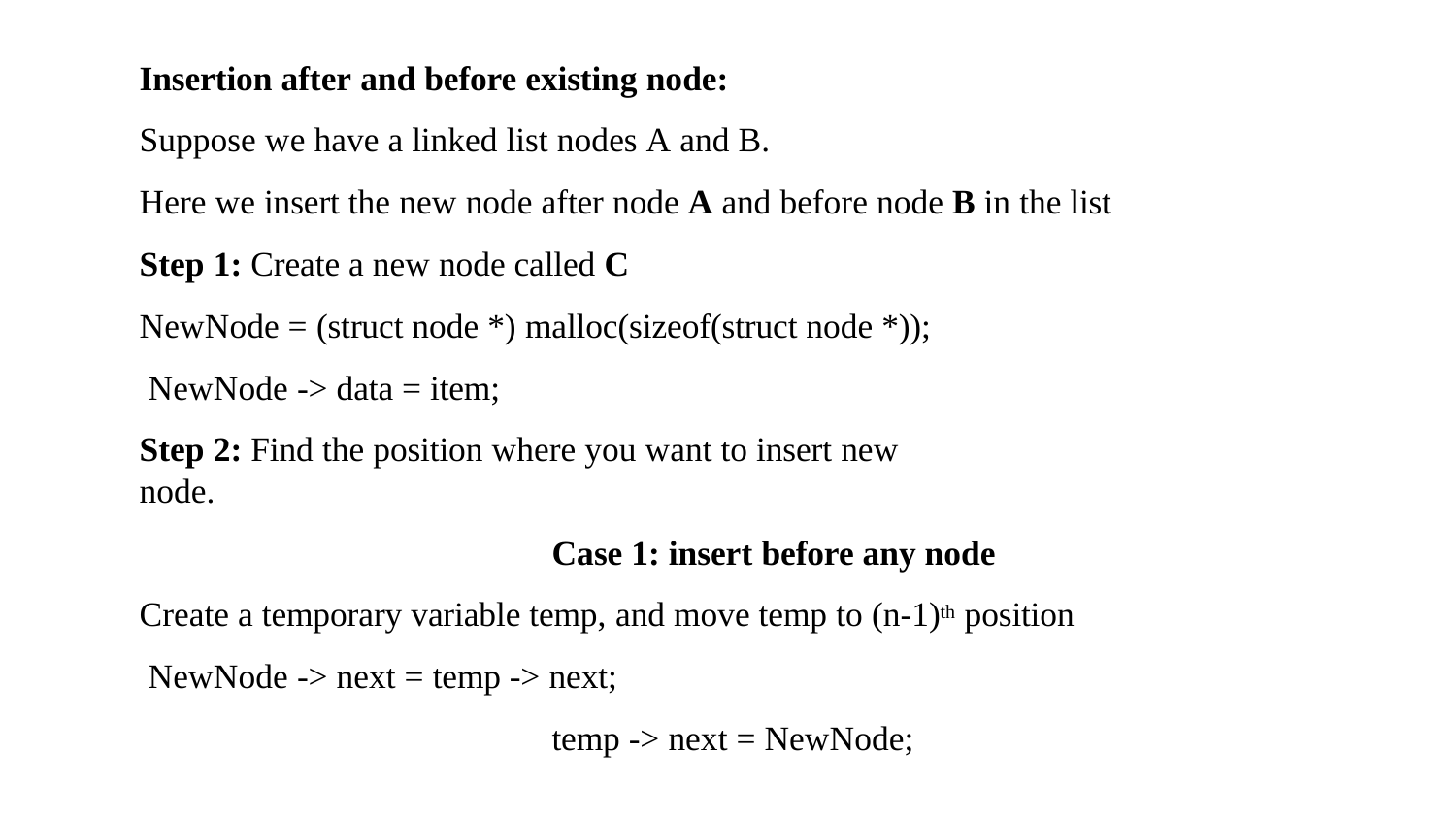

Insertion after and before existing node:
Suppose we have a linked list nodes A and B.
Here we insert the new node after node A and before node B in the list
Step 1: Create a new node called C
NewNode = (struct node *) malloc(sizeof(struct node *));  NewNode -> data = item;
Step 2: Find the position where you want to insert new node.
Case 1: insert before any node  Create a temporary variable temp, and move temp to (n-1)th position  NewNode -> next = temp -> next;
temp -> next = NewNode;